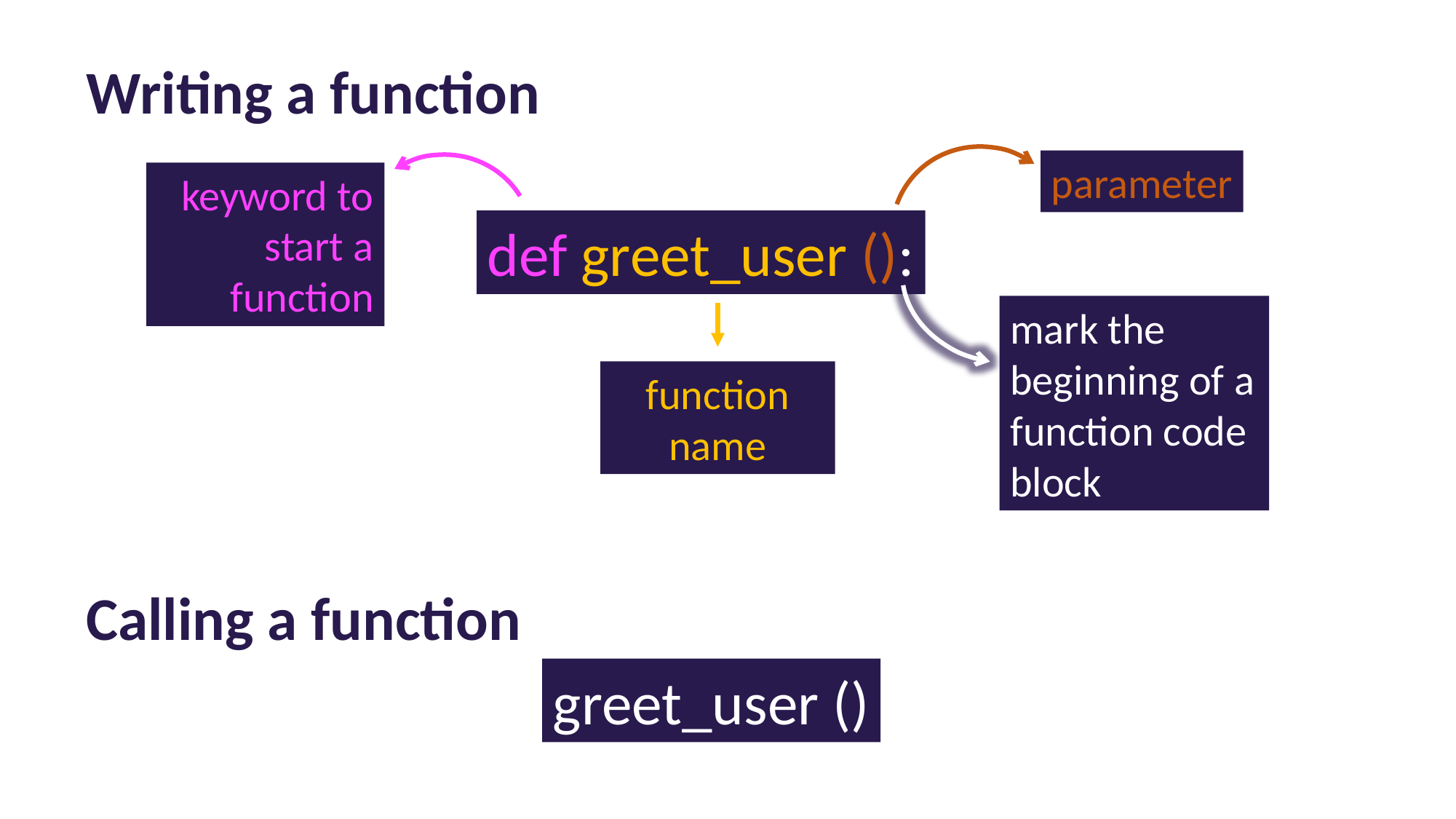

Writing a function

parameter

keyword to start a function

def greet_user ():
mark the beginning of a function code block
function name
Calling a function
greet_user ()